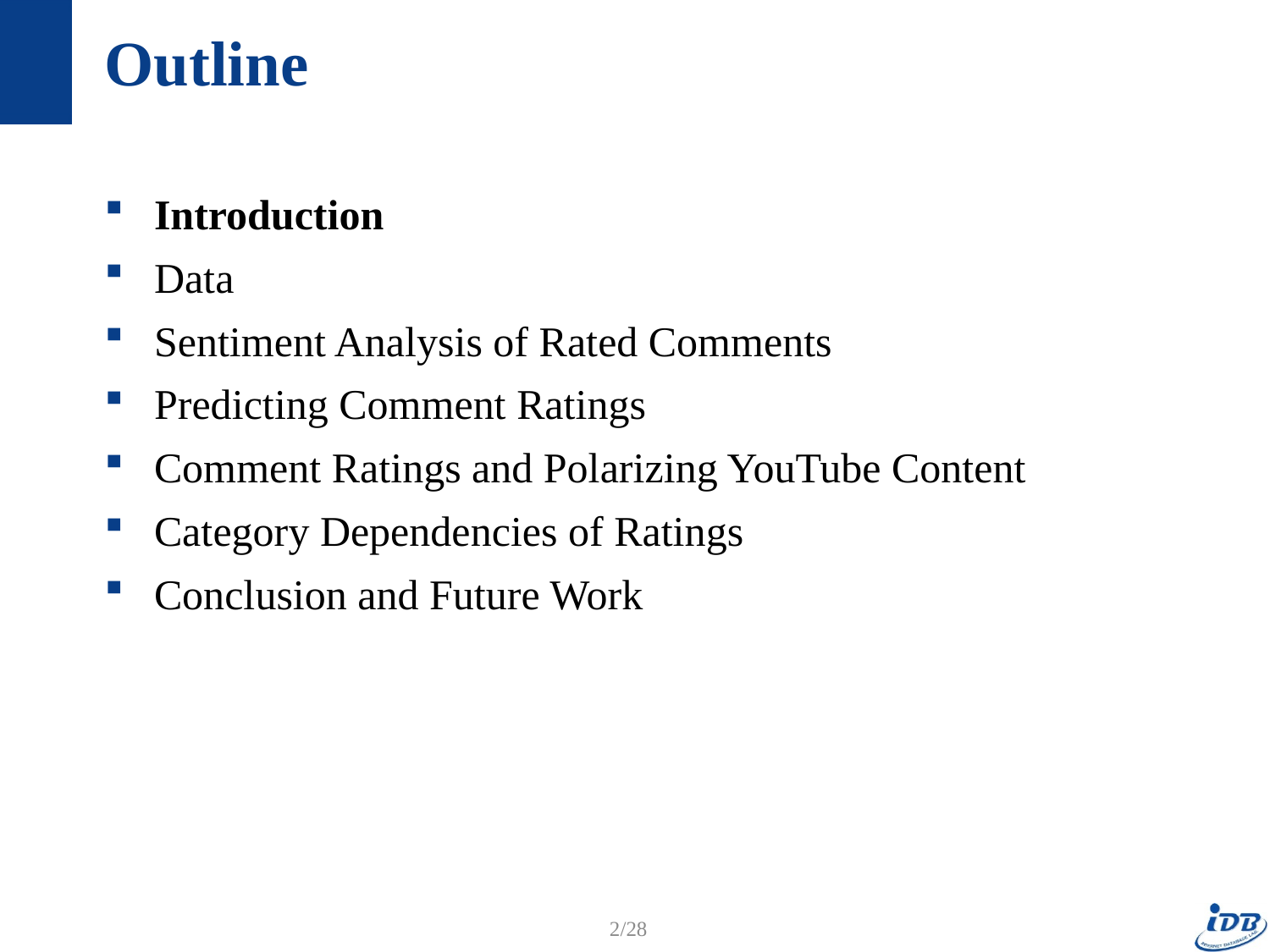

# Outline
Introduction
Data
Sentiment Analysis of Rated Comments
Predicting Comment Ratings
Comment Ratings and Polarizing YouTube Content
Category Dependencies of Ratings
Conclusion and Future Work
2/28